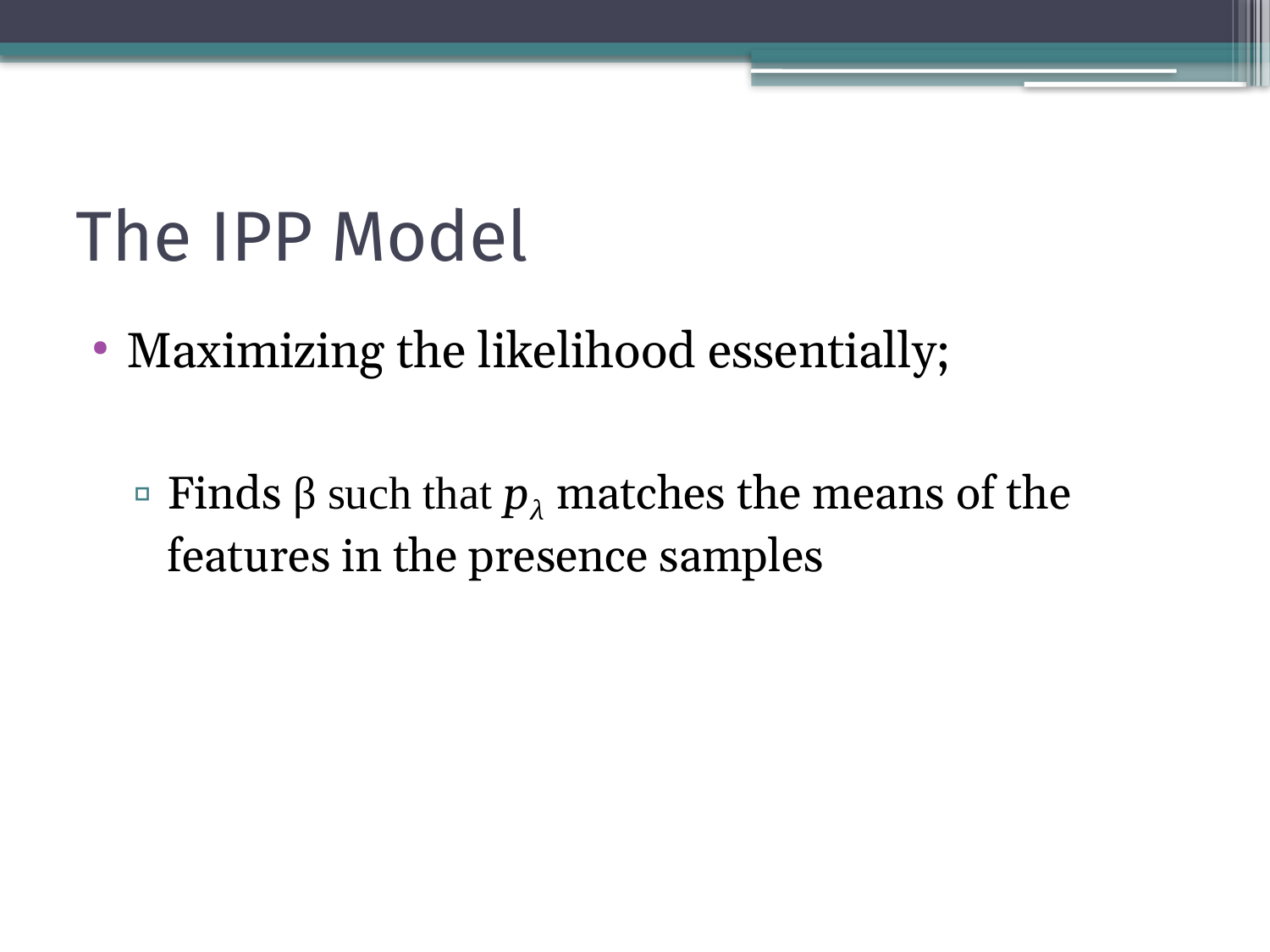

# The IPP Model
Maximizing the likelihood essentially;

Finds β such that pλ  matches the means of the features in the presence samples